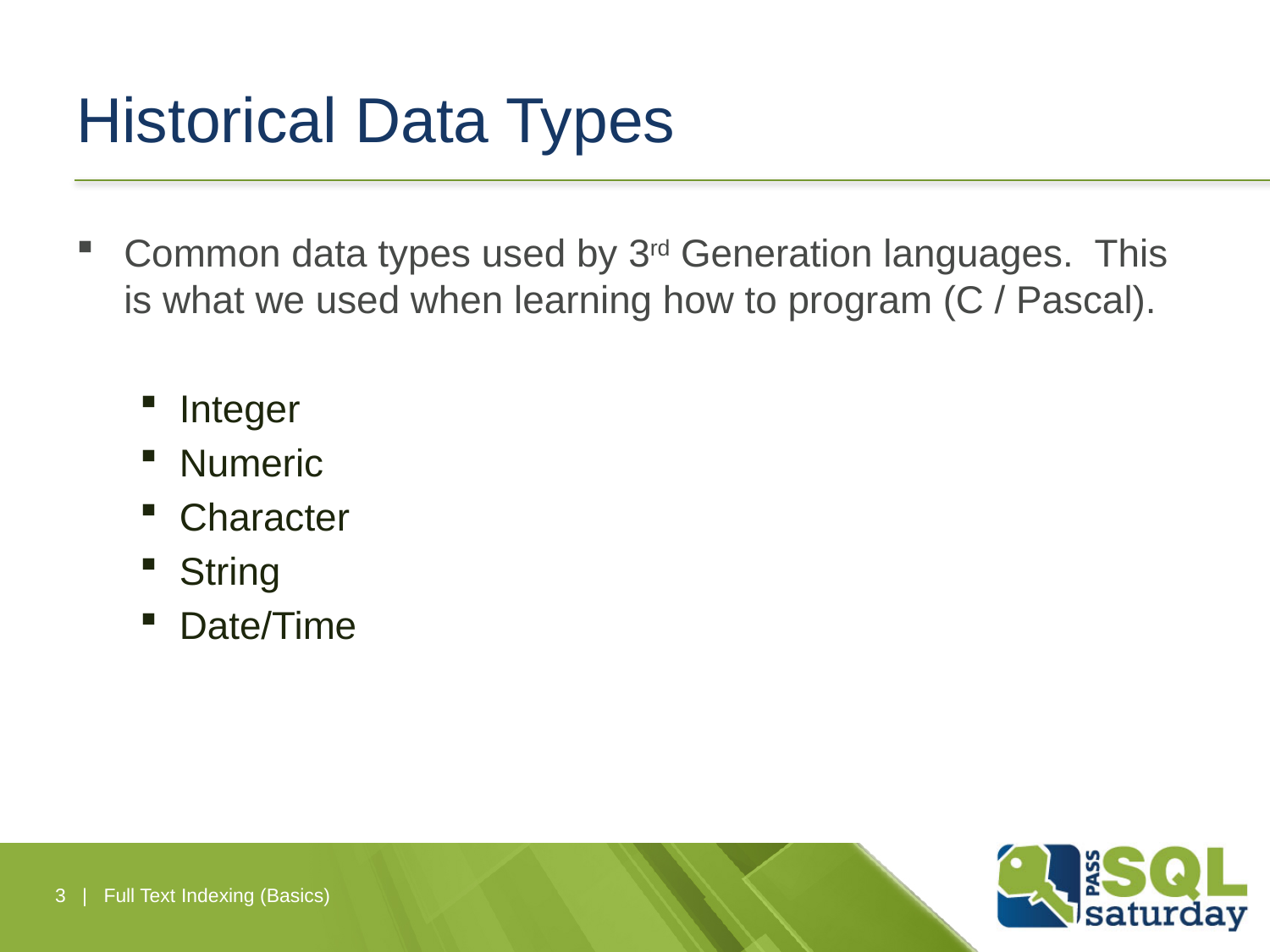

# Historical Data Types
Common data types used by 3rd Generation languages.  This is what we used when learning how to program (C / Pascal).

Integer
Numeric
Character
String
Date/Time